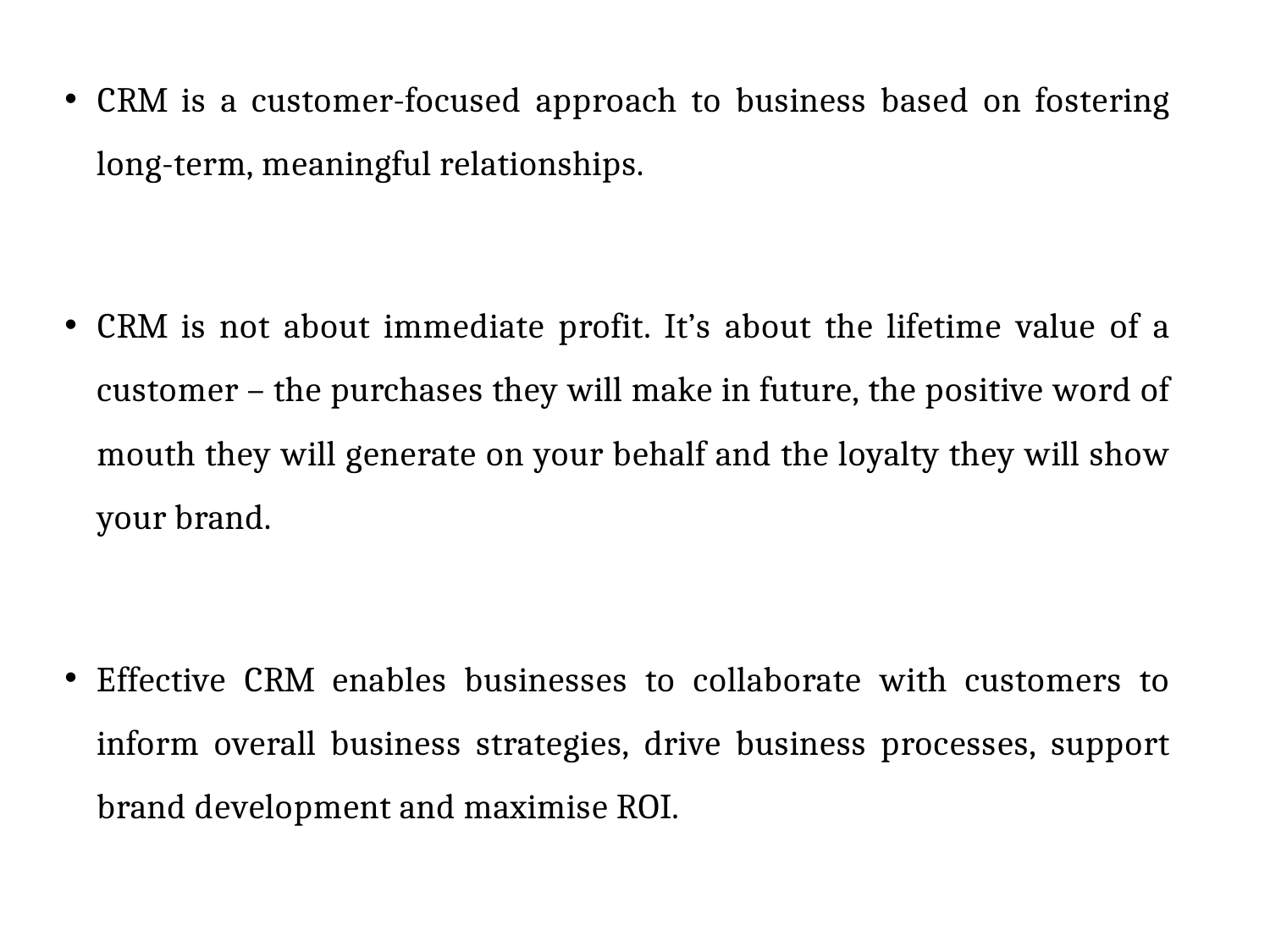

CRM is a customer-focused approach to business based on fostering long-term, meaningful relationships.

CRM is not about immediate profit. It’s about the lifetime value of a customer – the purchases they will make in future, the positive word of mouth they will generate on your behalf and the loyalty they will show your brand.

Effective CRM enables businesses to collaborate with customers to inform overall business strategies, drive business processes, support brand development and maximise ROI.